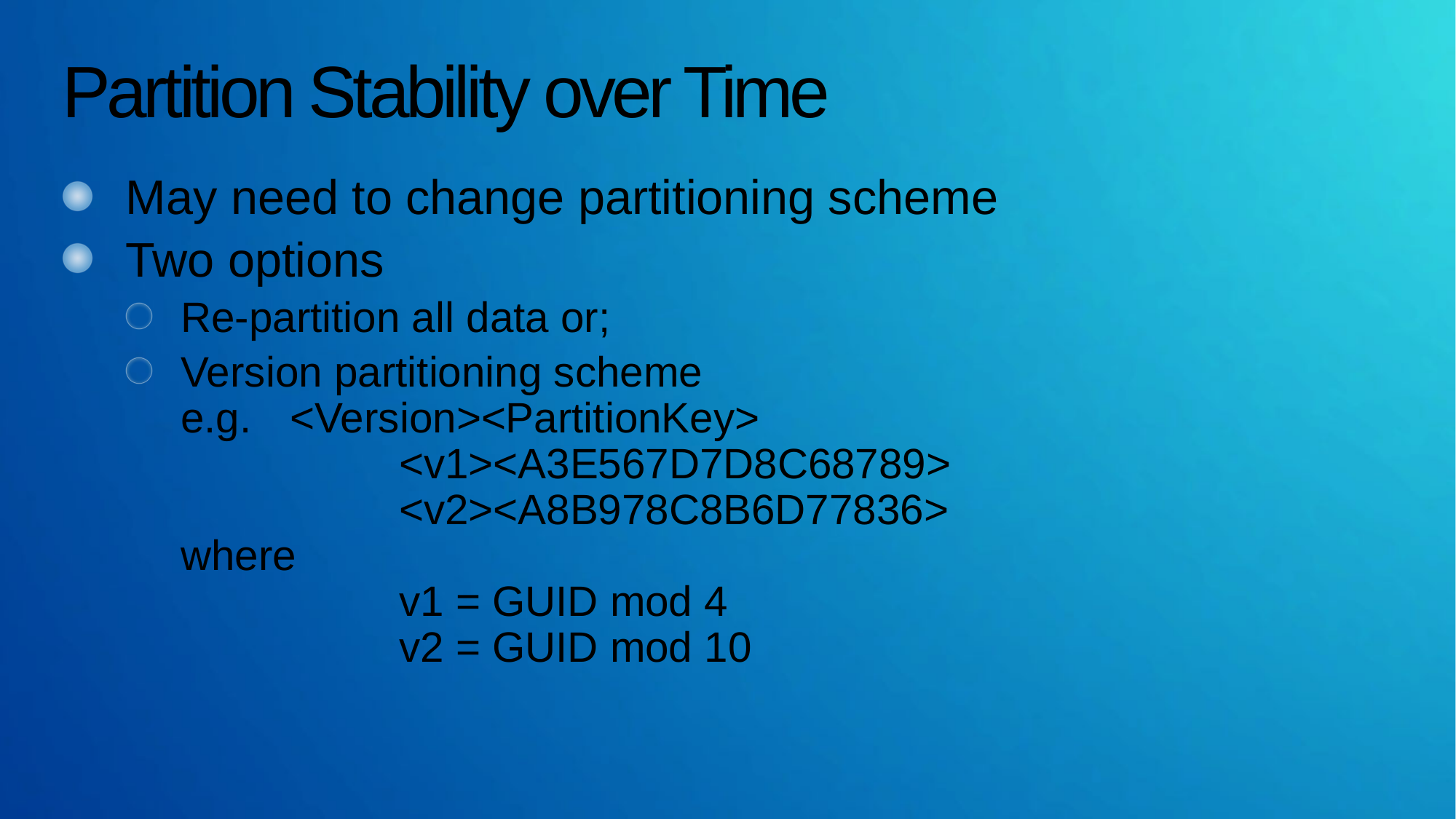

# Partition Stability over Time
May need to change partitioning scheme
Two options
Re-partition all data or;
Version partitioning scheme
e.g. 	<Version><PartitionKey>
		<v1><A3E567D7D8C68789>
		<v2><A8B978C8B6D77836>
where
		v1 = GUID mod 4
		v2 = GUID mod 10